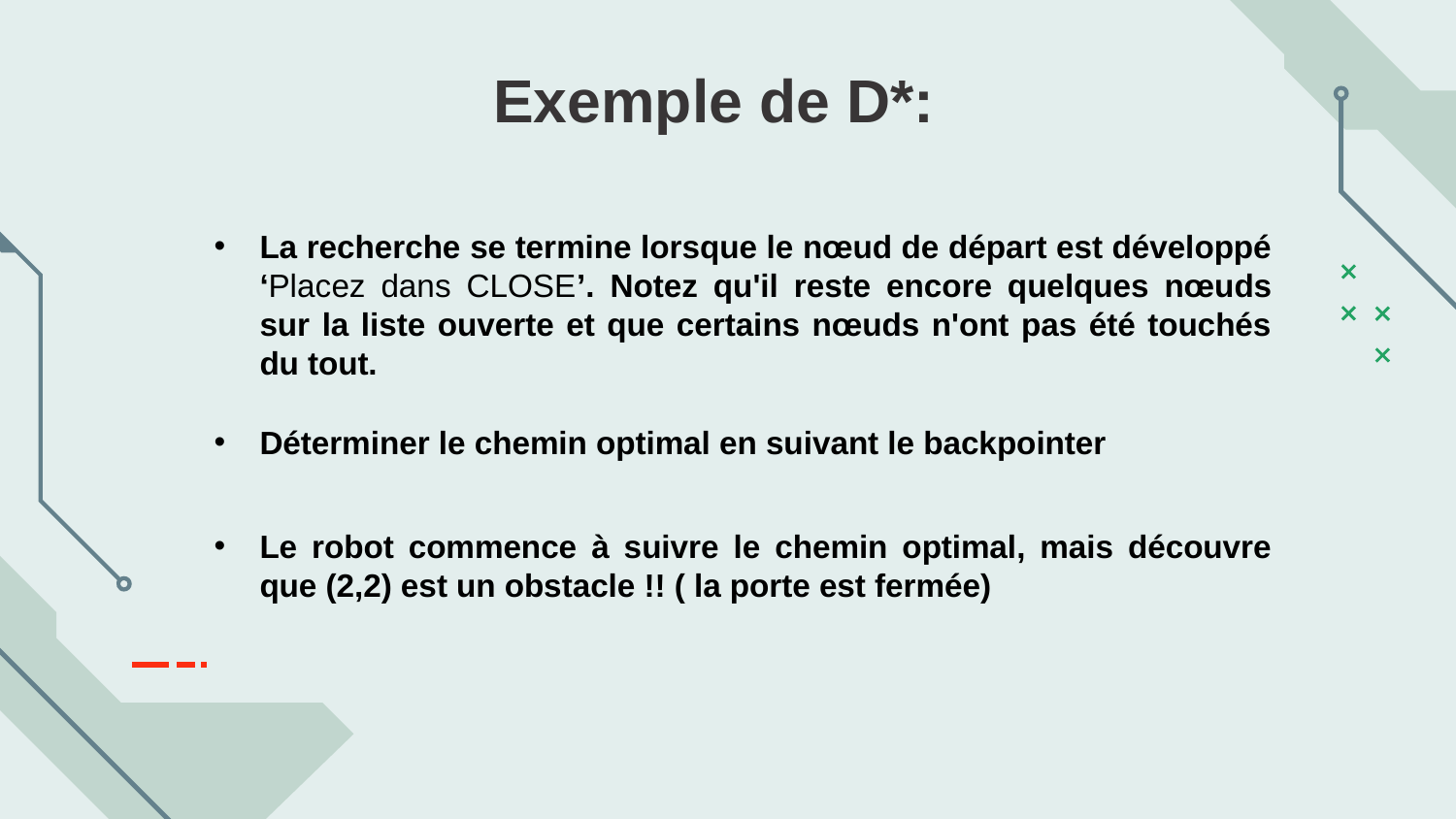

# Exemple de D*:
La recherche se termine lorsque le nœud de départ est développé ‘Placez dans CLOSE’. Notez qu'il reste encore quelques nœuds sur la liste ouverte et que certains nœuds n'ont pas été touchés du tout.
Déterminer le chemin optimal en suivant le backpointer
Le robot commence à suivre le chemin optimal, mais découvre que (2,2) est un obstacle !! ( la porte est fermée)